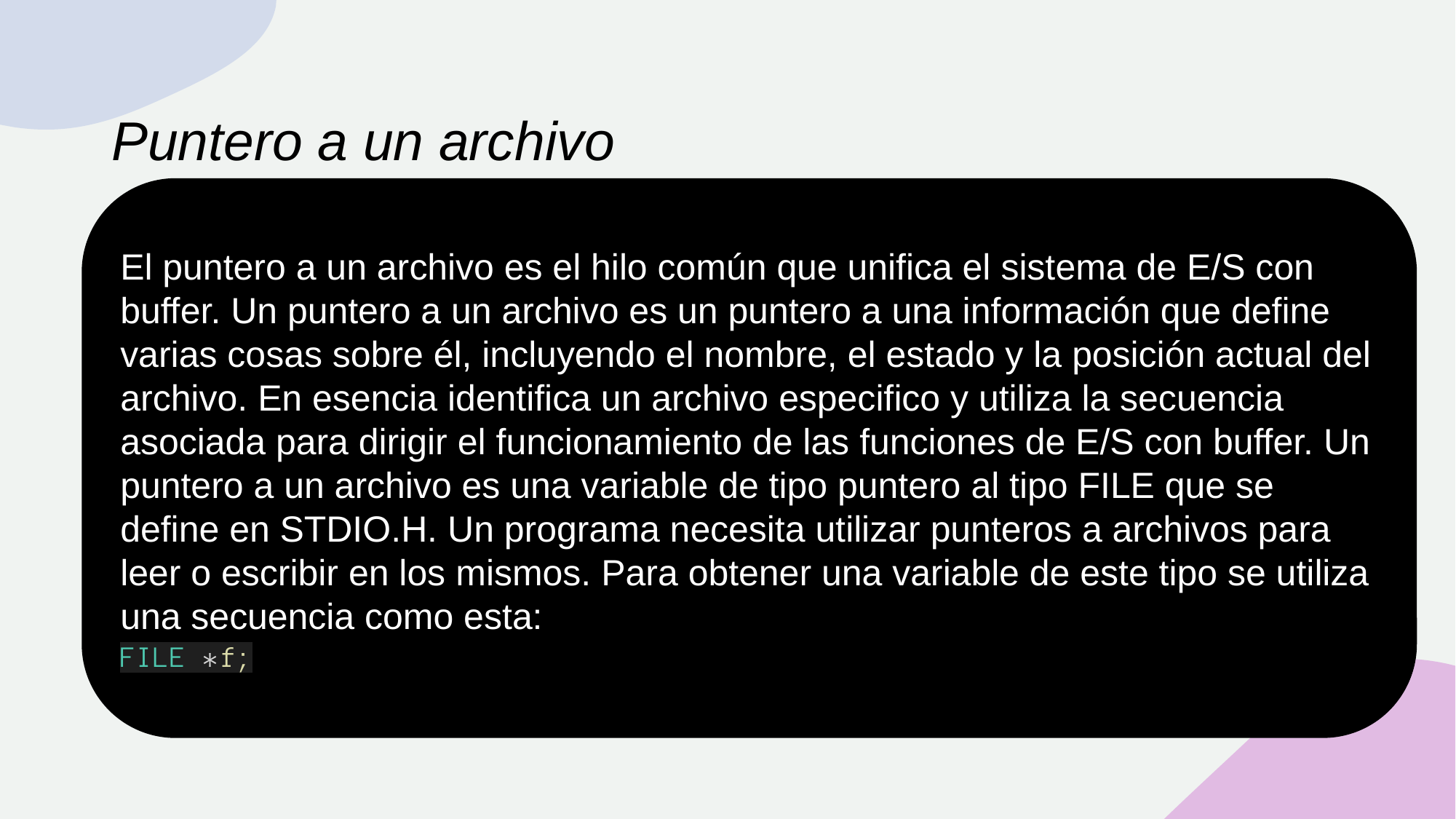

# Puntero a un archivo
El puntero a un archivo es el hilo común que unifica el sistema de E/S con buffer. Un puntero a un archivo es un puntero a una información que define varias cosas sobre él, incluyendo el nombre, el estado y la posición actual del archivo. En esencia identifica un archivo especifico y utiliza la secuencia asociada para dirigir el funcionamiento de las funciones de E/S con buffer. Un puntero a un archivo es una variable de tipo puntero al tipo FILE que se define en STDIO.H. Un programa necesita utilizar punteros a archivos para leer o escribir en los mismos. Para obtener una variable de este tipo se utiliza una secuencia como esta:
FILE *f;